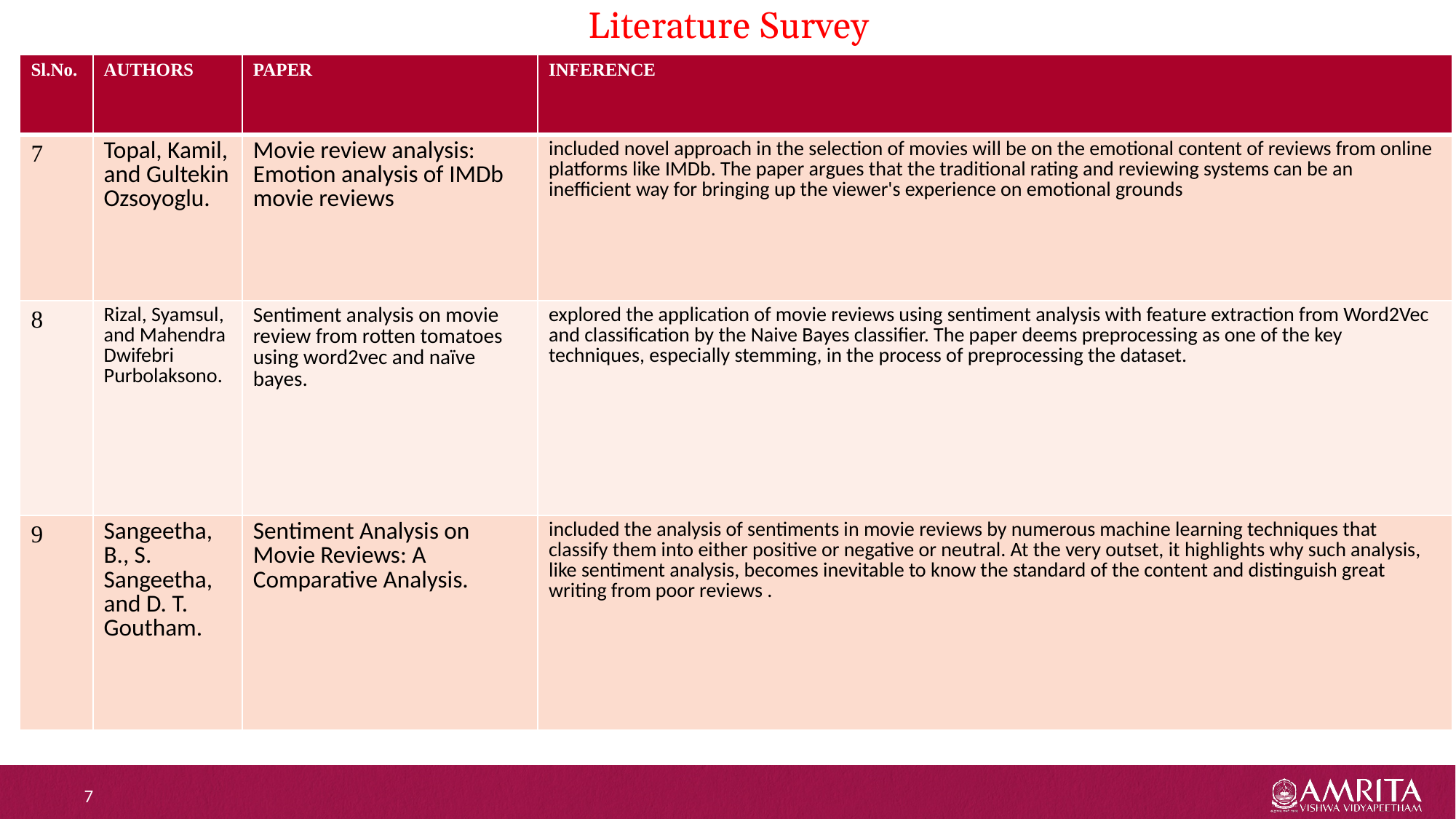

# Literature Survey
| Sl.No. | AUTHORS | PAPER | INFERENCE |
| --- | --- | --- | --- |
| 7 | Topal, Kamil, and Gultekin Ozsoyoglu. | Movie review analysis: Emotion analysis of IMDb movie reviews | included novel approach in the selection of movies will be on the emotional content of reviews from online platforms like IMDb. The paper argues that the traditional rating and reviewing systems can be an inefficient way for bringing up the viewer's experience on emotional grounds |
| 8 | Rizal, Syamsul, and Mahendra Dwifebri Purbolaksono. | Sentiment analysis on movie review from rotten tomatoes using word2vec and naïve bayes. | explored the application of movie reviews using sentiment analysis with feature extraction from Word2Vec and classification by the Naive Bayes classifier. The paper deems preprocessing as one of the key techniques, especially stemming, in the process of preprocessing the dataset. |
| 9 | Sangeetha, B., S. Sangeetha, and D. T. Goutham. | Sentiment Analysis on Movie Reviews: A Comparative Analysis. | included the analysis of sentiments in movie reviews by numerous machine learning techniques that classify them into either positive or negative or neutral. At the very outset, it highlights why such analysis, like sentiment analysis, becomes inevitable to know the standard of the content and distinguish great writing from poor reviews . |
7